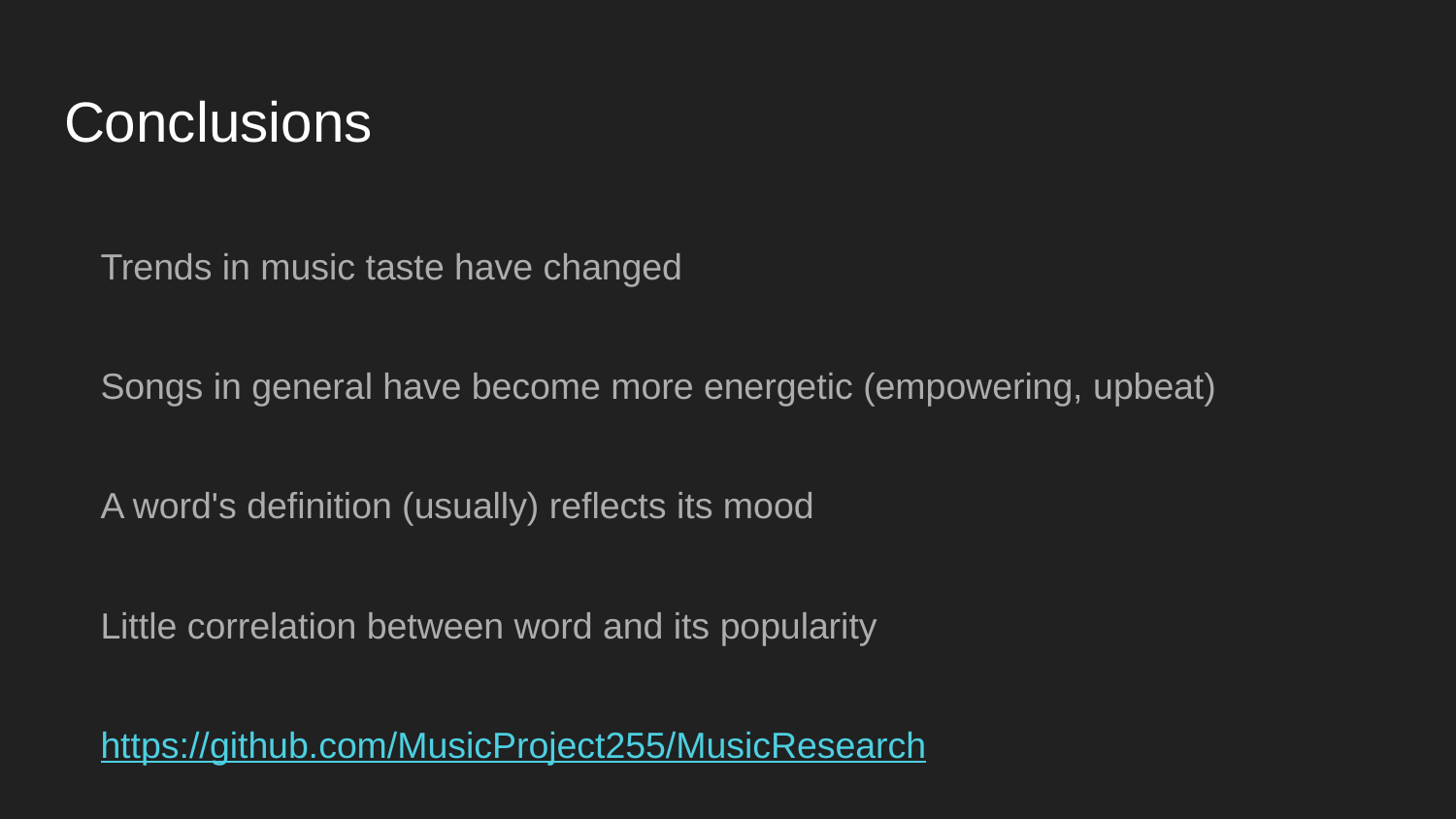

# Conclusions
Trends in music taste have changed
Songs in general have become more energetic (empowering, upbeat)
A word's definition (usually) reflects its mood
Little correlation between word and its popularity
https://github.com/MusicProject255/MusicResearch